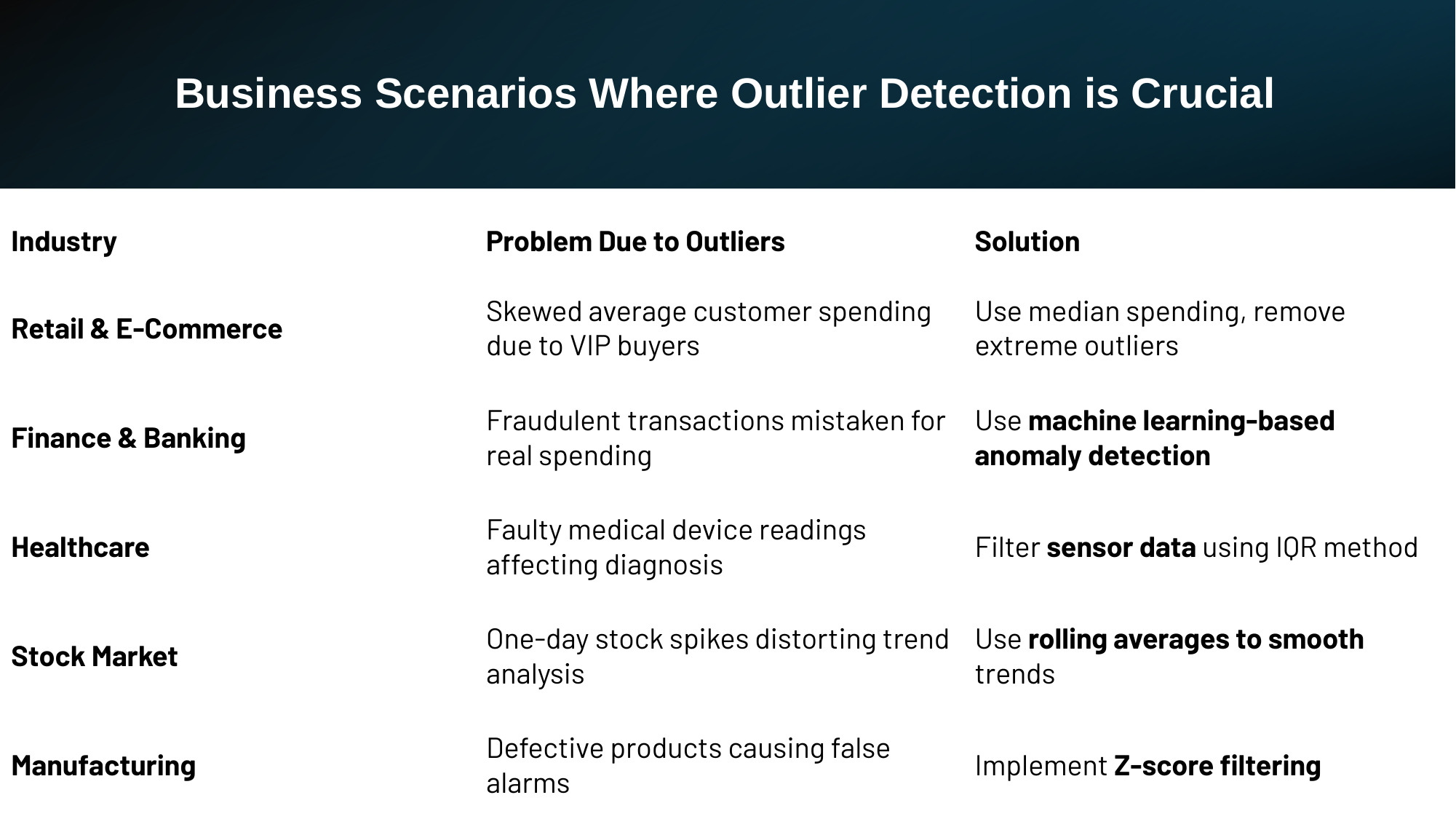

# Business Scenarios Where Outlier Detection is Crucial
| Industry | Problem Due to Outliers | Solution |
| --- | --- | --- |
| Retail & E-Commerce | Skewed average customer spending due to VIP buyers | Use median spending, remove extreme outliers |
| Finance & Banking | Fraudulent transactions mistaken for real spending | Use machine learning-based anomaly detection |
| Healthcare | Faulty medical device readings affecting diagnosis | Filter sensor data using IQR method |
| Stock Market | One-day stock spikes distorting trend analysis | Use rolling averages to smooth trends |
| Manufacturing | Defective products causing false alarms | Implement Z-score filtering |